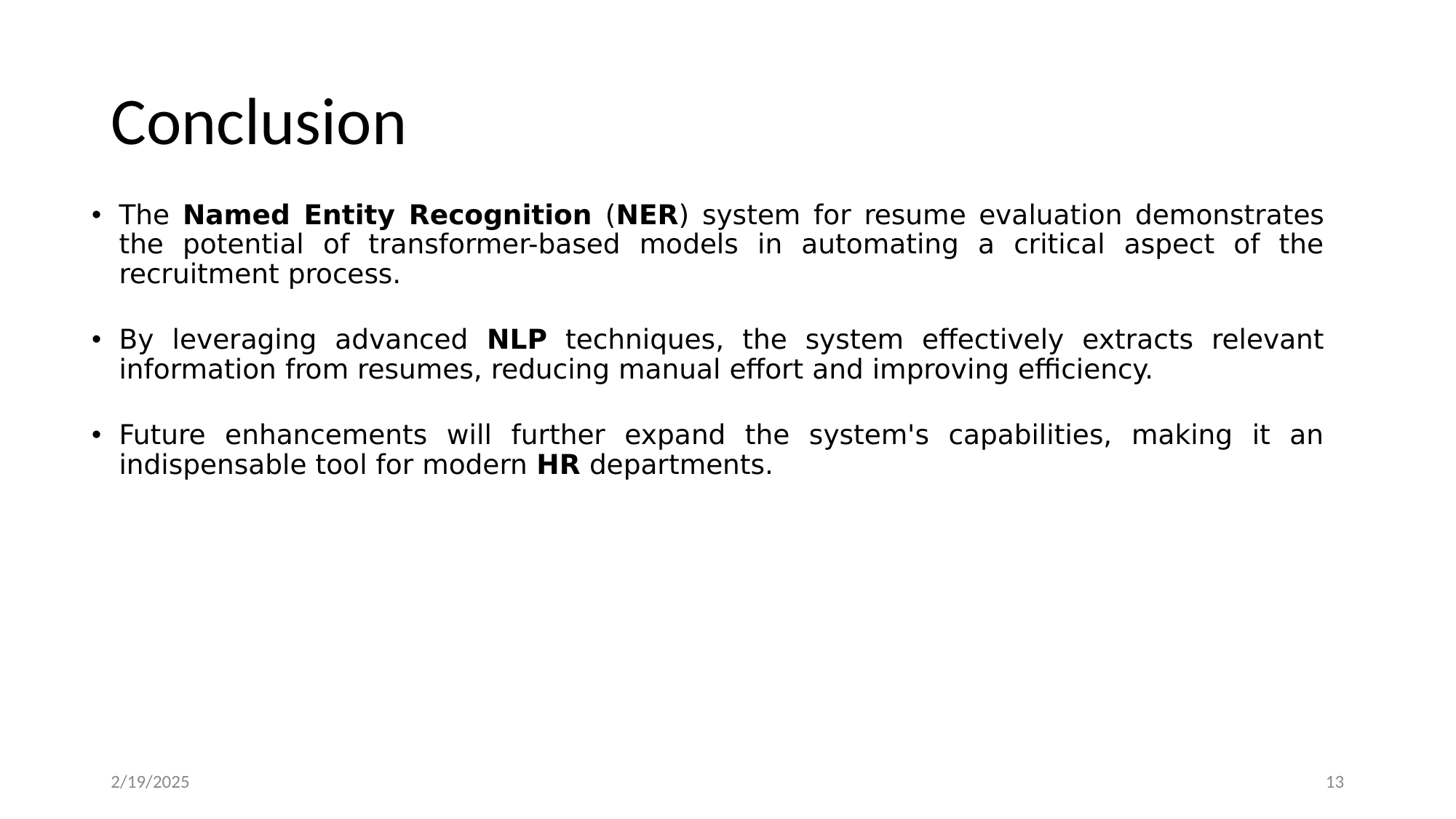

# Conclusion
The Named Entity Recognition (NER) system for resume evaluation demonstrates the potential of transformer-based models in automating a critical aspect of the recruitment process.
By leveraging advanced NLP techniques, the system effectively extracts relevant information from resumes, reducing manual effort and improving efficiency.
Future enhancements will further expand the system's capabilities, making it an indispensable tool for modern HR departments.
2/19/2025
13